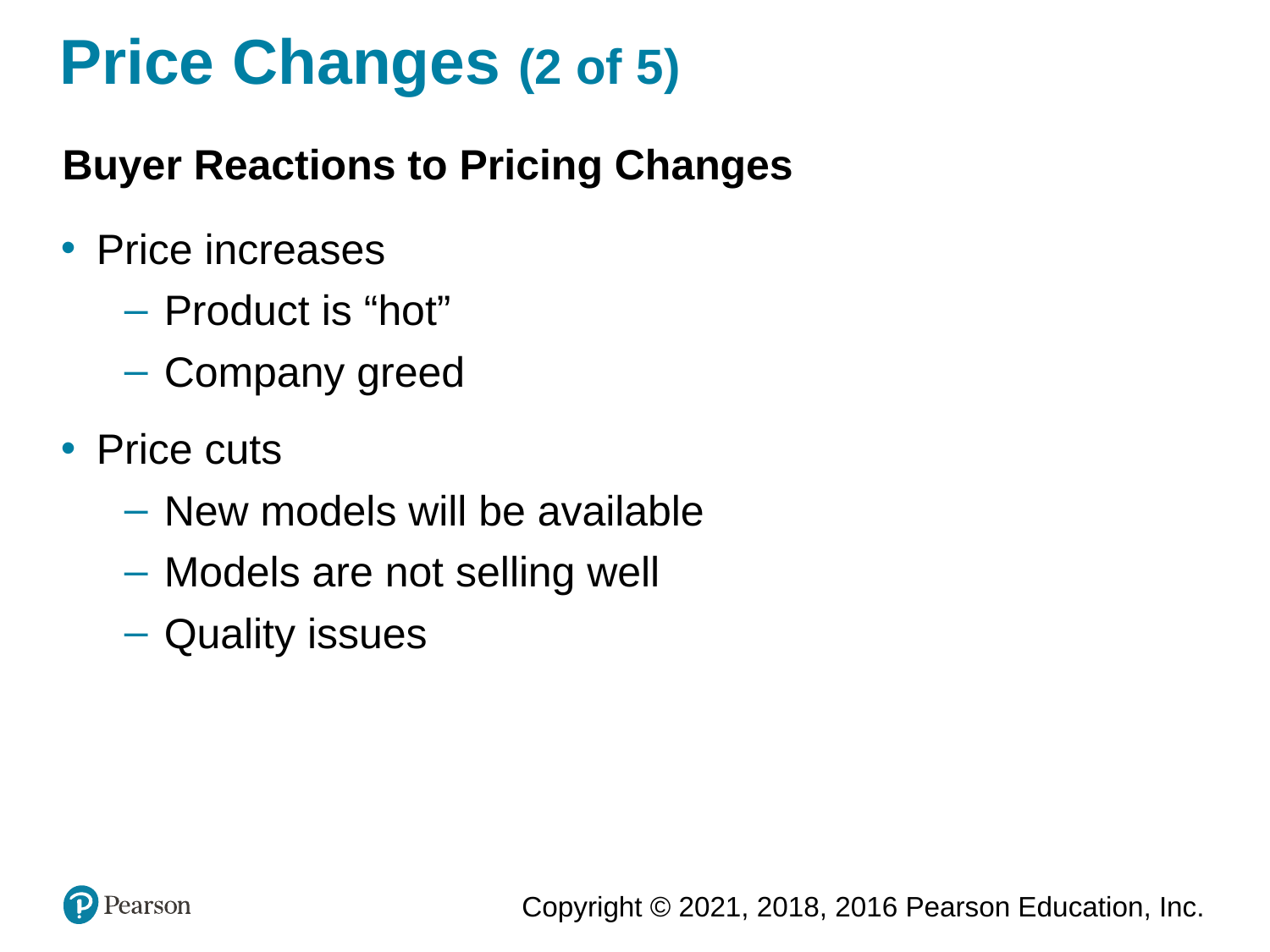

# Price Changes (2 of 5)
Buyer Reactions to Pricing Changes
Price increases
Product is “hot”
Company greed
Price cuts
New models will be available
Models are not selling well
Quality issues